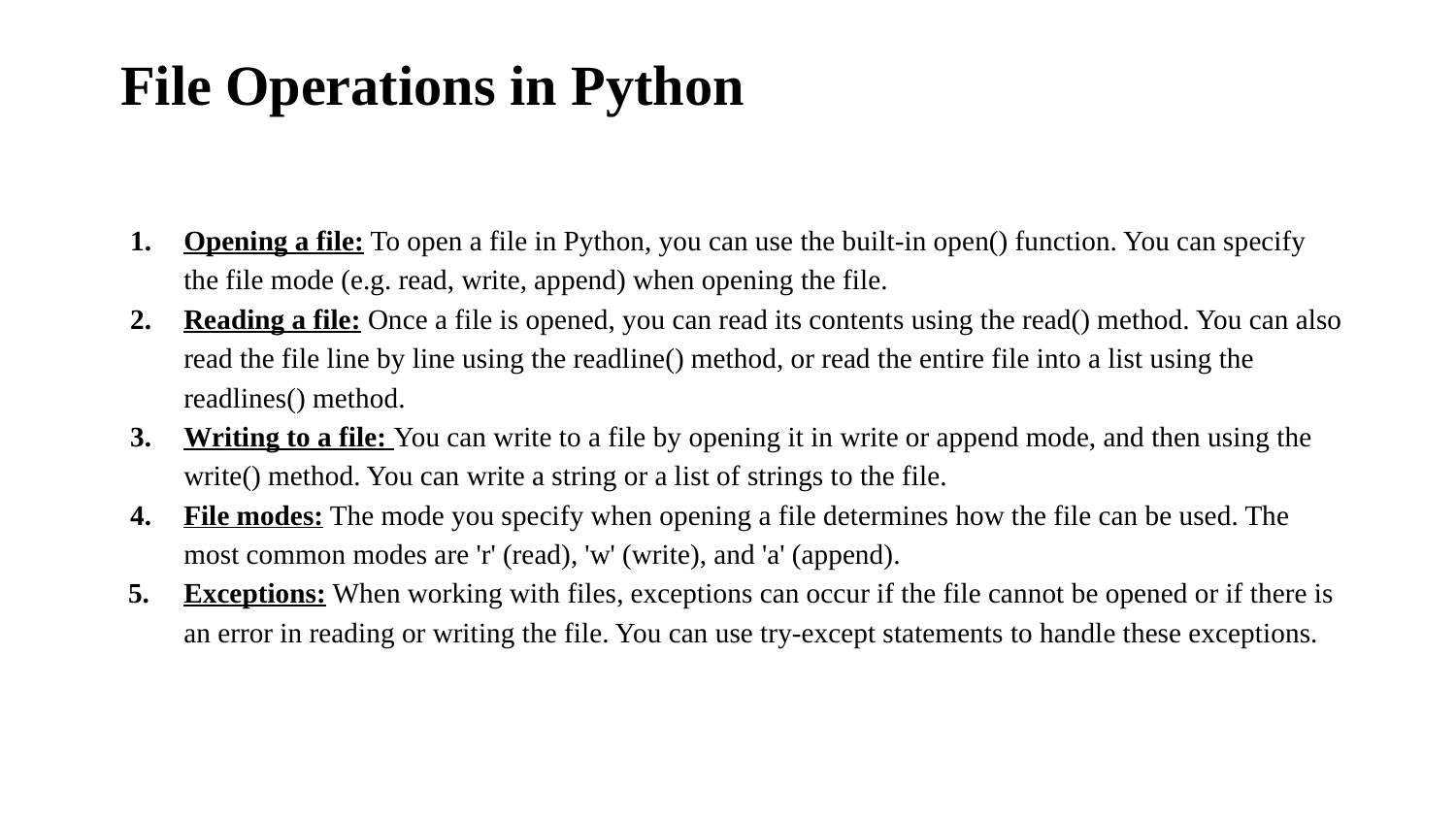

# File Operations in Python
Opening a file: To open a file in Python, you can use the built-in open() function. You can specify the file mode (e.g. read, write, append) when opening the file.
Reading a file: Once a file is opened, you can read its contents using the read() method. You can also read the file line by line using the readline() method, or read the entire file into a list using the readlines() method.
Writing to a file: You can write to a file by opening it in write or append mode, and then using the write() method. You can write a string or a list of strings to the file.
File modes: The mode you specify when opening a file determines how the file can be used. The most common modes are 'r' (read), 'w' (write), and 'a' (append).
Exceptions: When working with files, exceptions can occur if the file cannot be opened or if there is an error in reading or writing the file. You can use try-except statements to handle these exceptions.